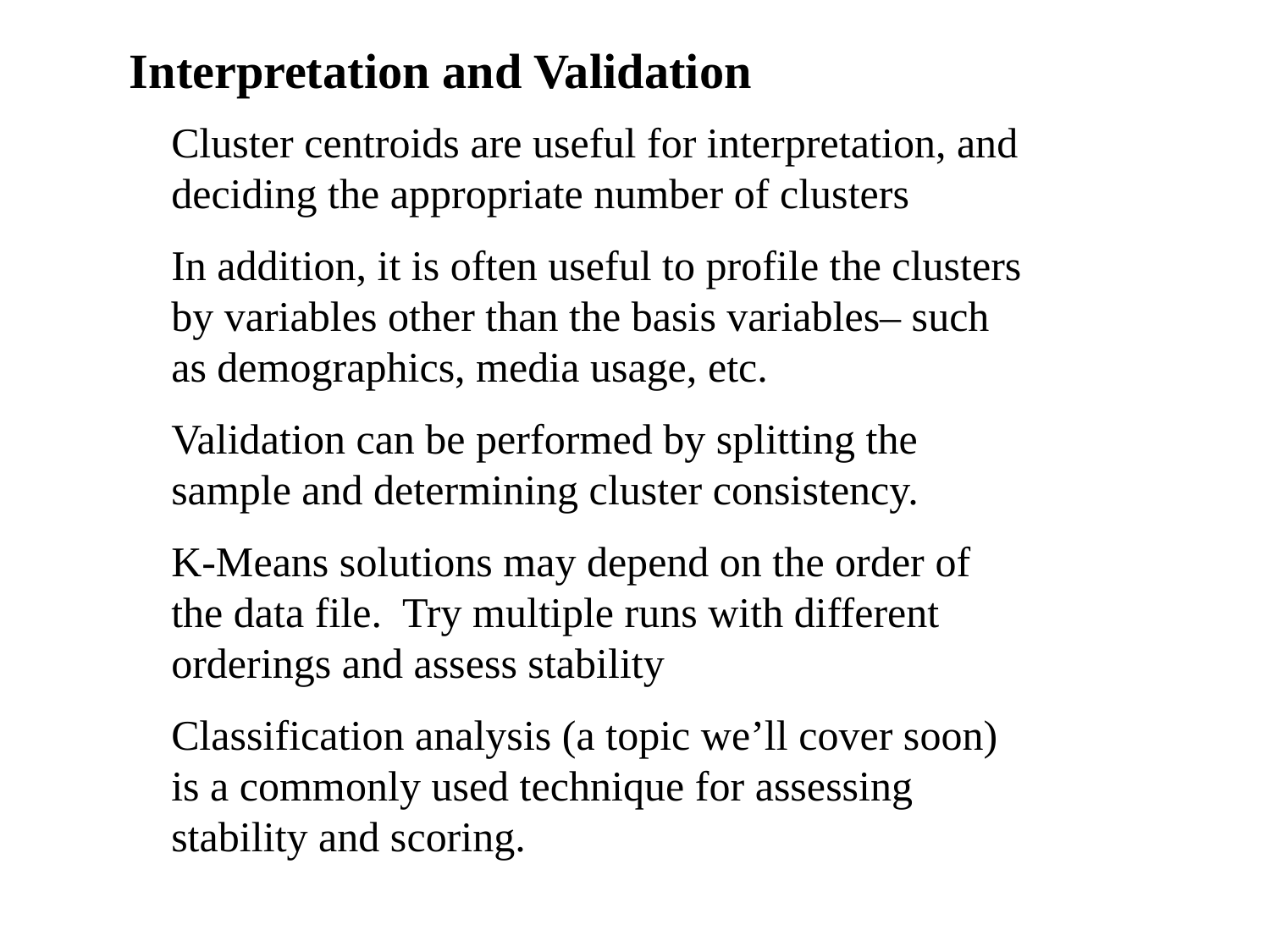

Interpretation and Validation

Cluster centroids are useful for interpretation, and deciding the appropriate number of clusters
In addition, it is often useful to profile the clusters by variables other than the basis variables– such as demographics, media usage, etc.
Validation can be performed by splitting the sample and determining cluster consistency.
K-Means solutions may depend on the order of the data file.  Try multiple runs with different orderings and assess stability
Classification analysis (a topic we’ll cover soon) is a commonly used technique for assessing stability and scoring.